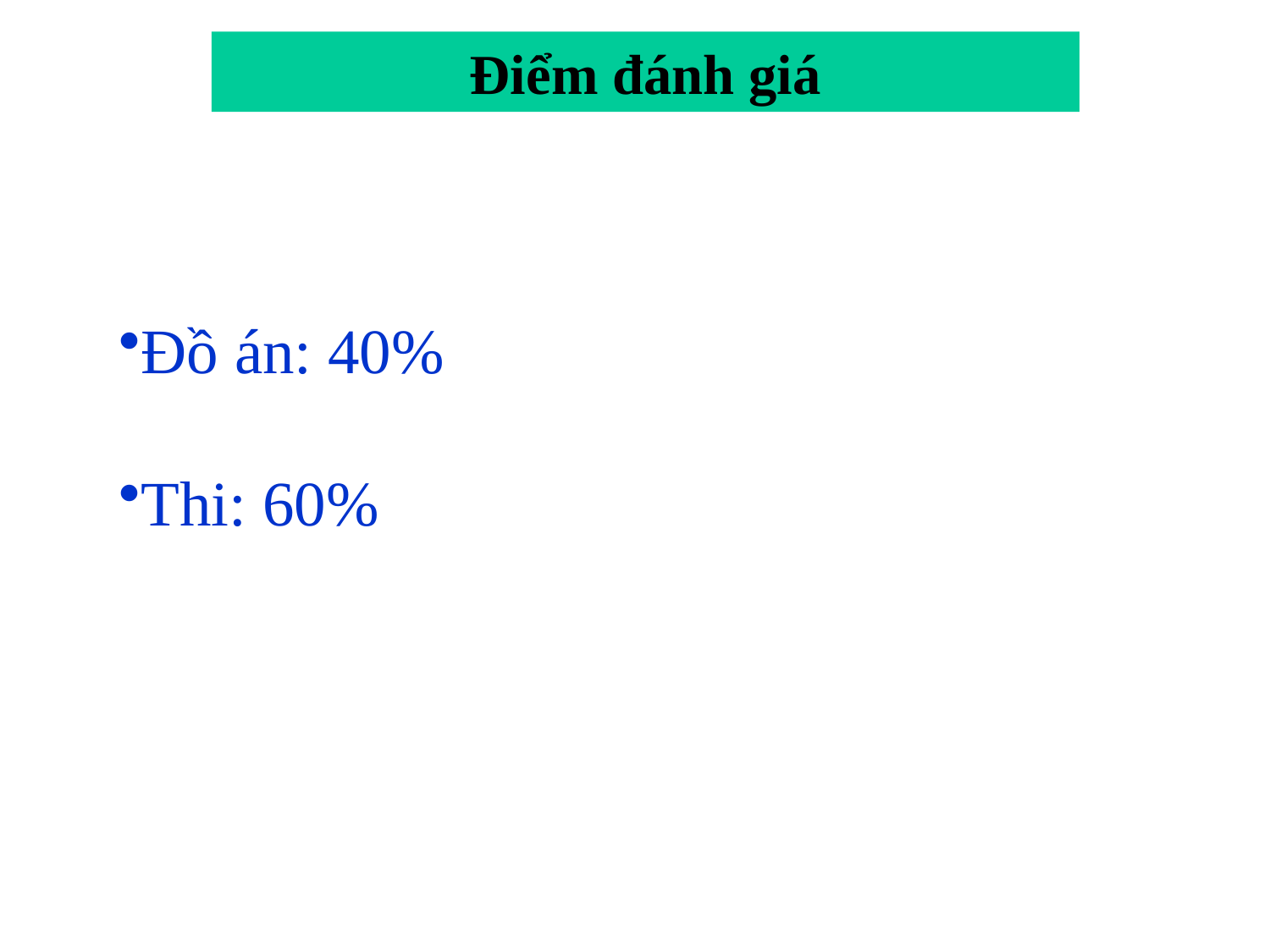

Điểm đánh giá
Đồ án: 40%
Thi: 60%